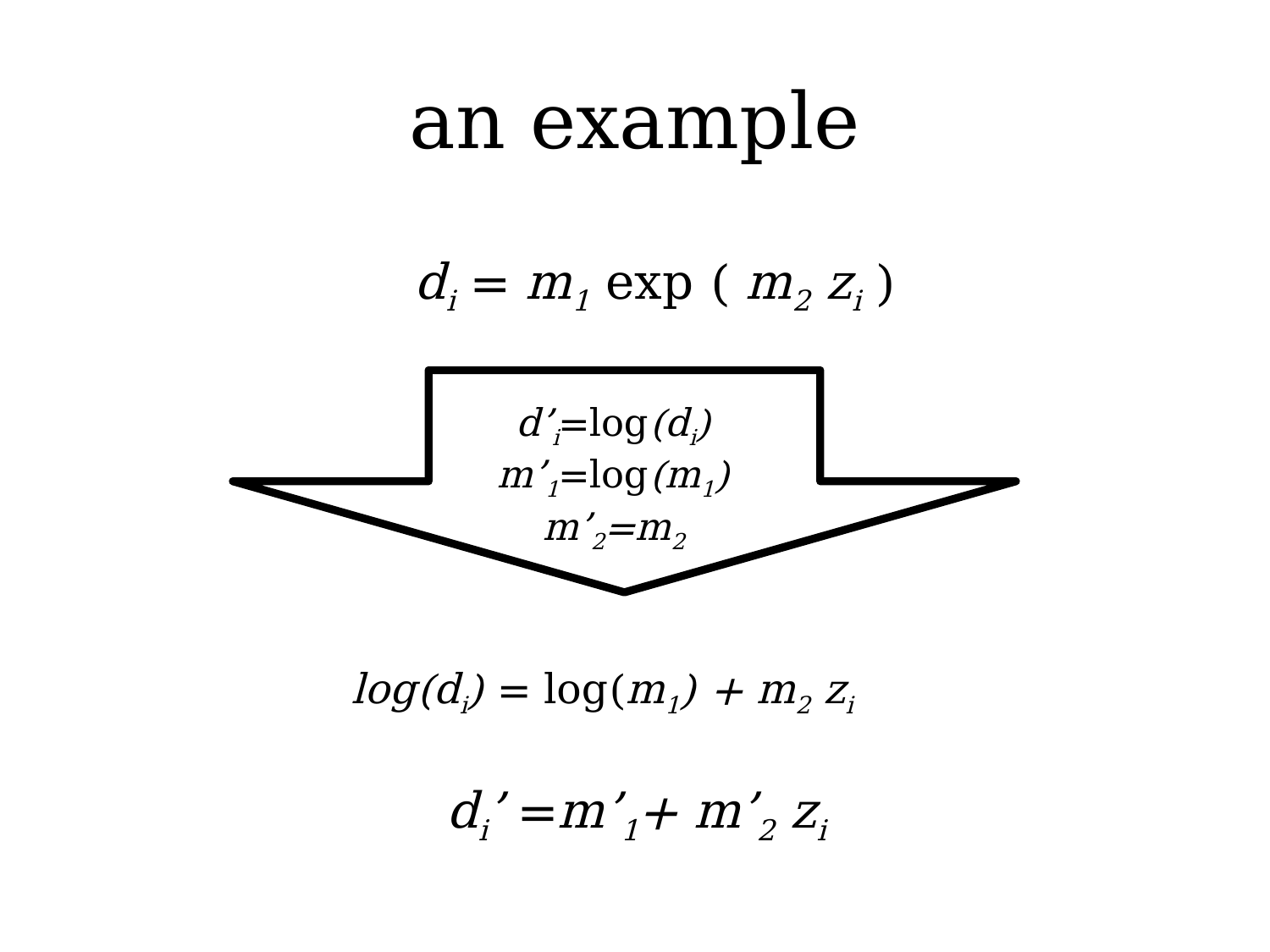

# an example
di = m1 exp ( m2 zi )

d’i=log(di)
m’1=log(m1)
m’2=m2
log(di) = log(m1) + m2 zi
di’ =m’1+ m’2 zi